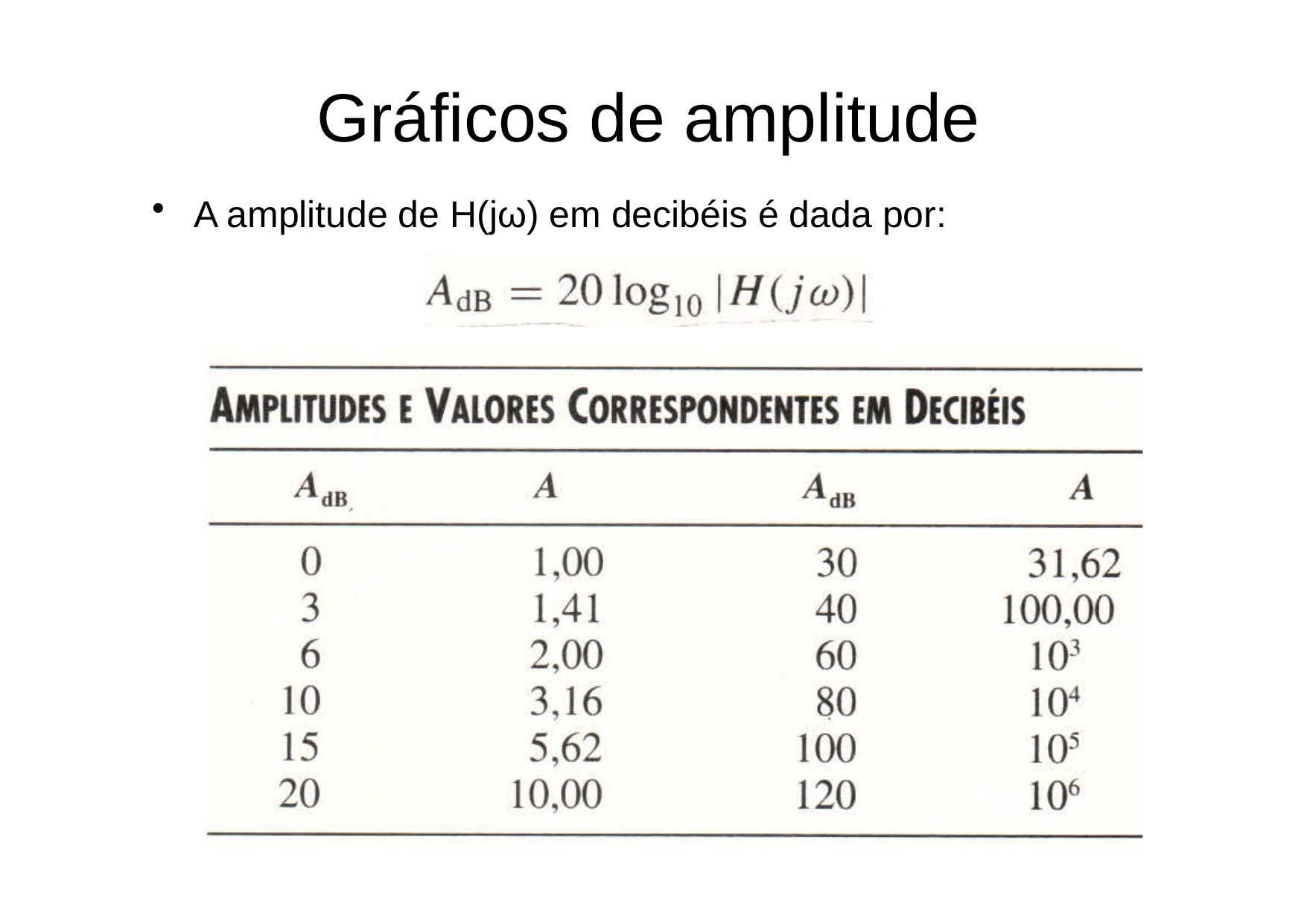

# Gráficos de amplitude
A amplitude de H(jω) em decibéis é dada por: